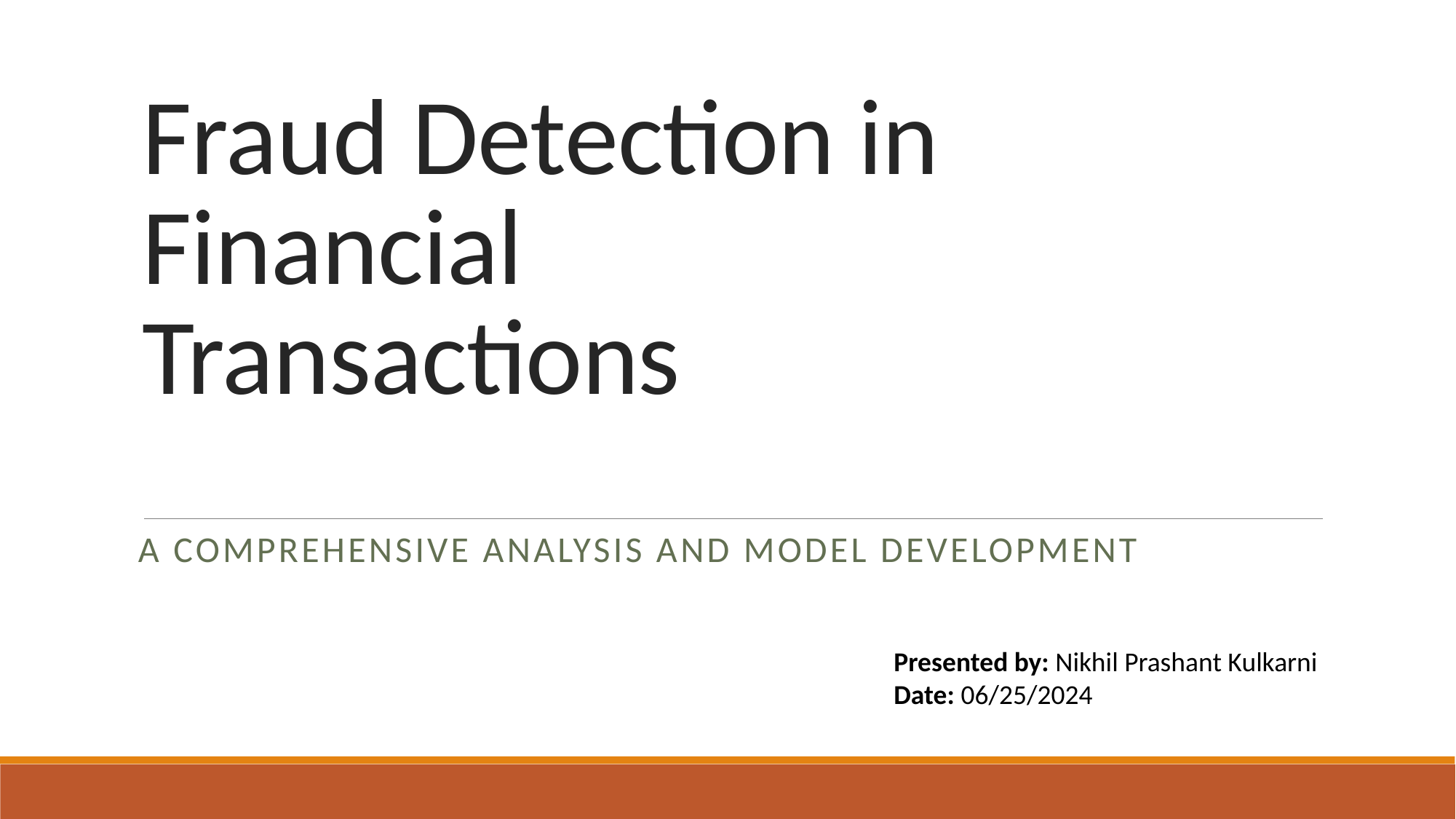

# Fraud Detection in Financial Transactions
A Comprehensive Analysis and Model Development
Presented by: Nikhil Prashant Kulkarni
Date: 06/25/2024